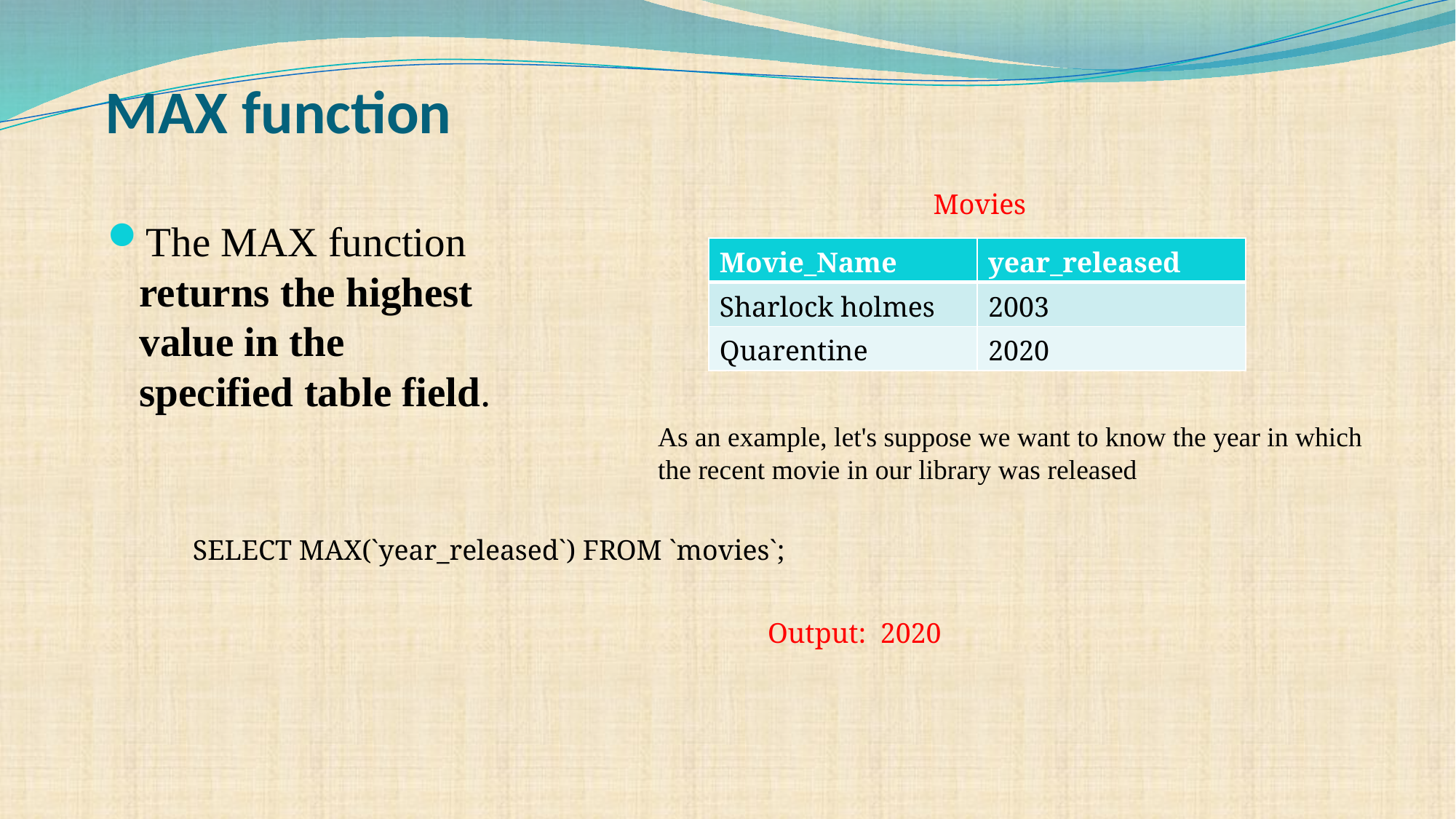

# MAX function
Movies
The MAX function returns the highest value in the specified table field.
| Movie\_Name | year\_released |
| --- | --- |
| Sharlock holmes | 2003 |
| Quarentine | 2020 |
As an example, let's suppose we want to know the year in which the recent movie in our library was released
SELECT MAX(`year_released`) FROM `movies`;
Output:  2020